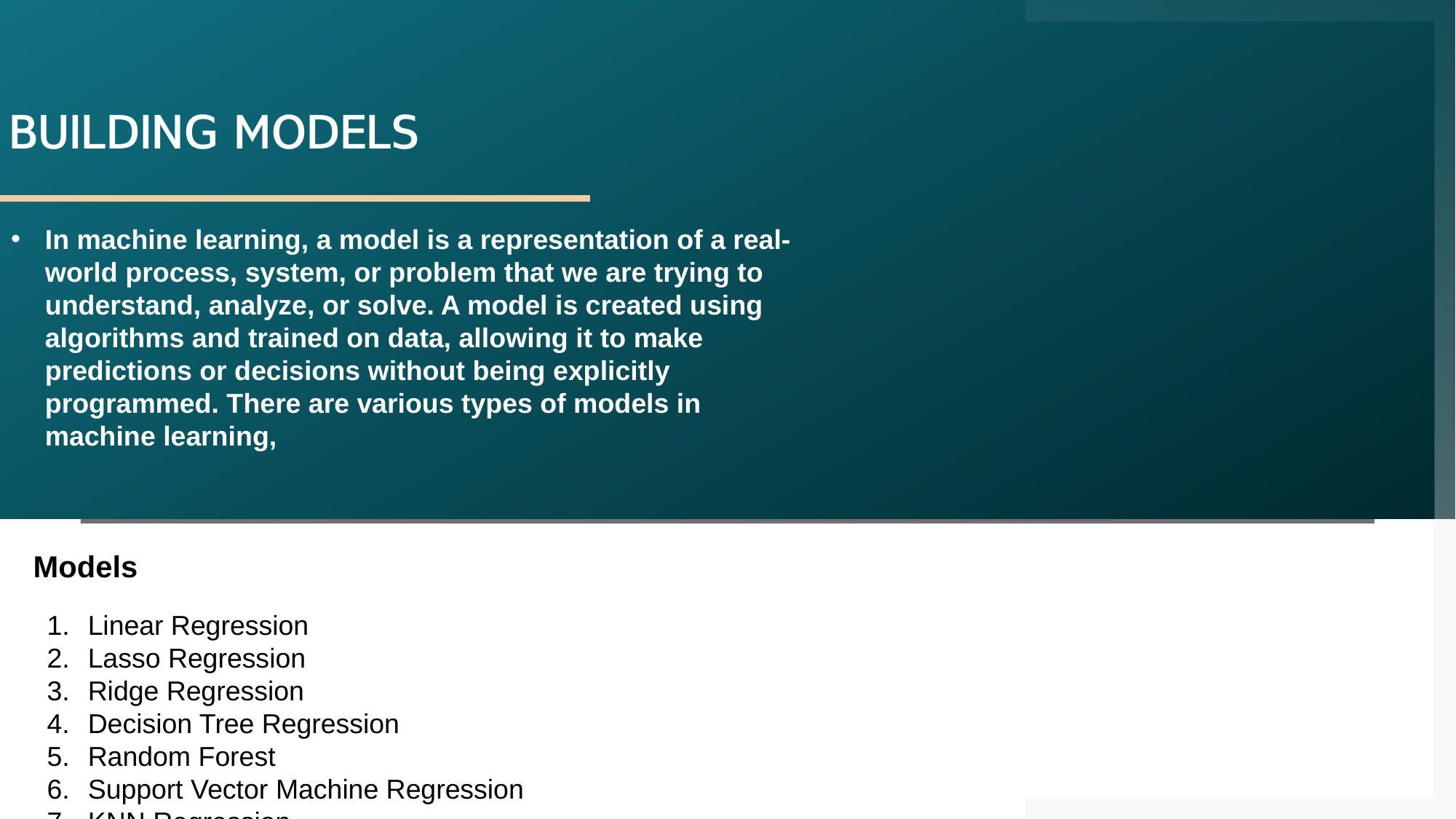

# BUILDING MODELS

In machine learning, a model is a representation of a real-world process, system, or problem that we are trying to understand, analyze, or solve. A model is created using algorithms and trained on data, allowing it to make predictions or decisions without being explicitly programmed. There are various types of models in machine learning,

Models
Linear Regression
Lasso Regression
Ridge Regression
Decision Tree Regression
Random Forest
Support Vector Machine Regression
KNN Regression